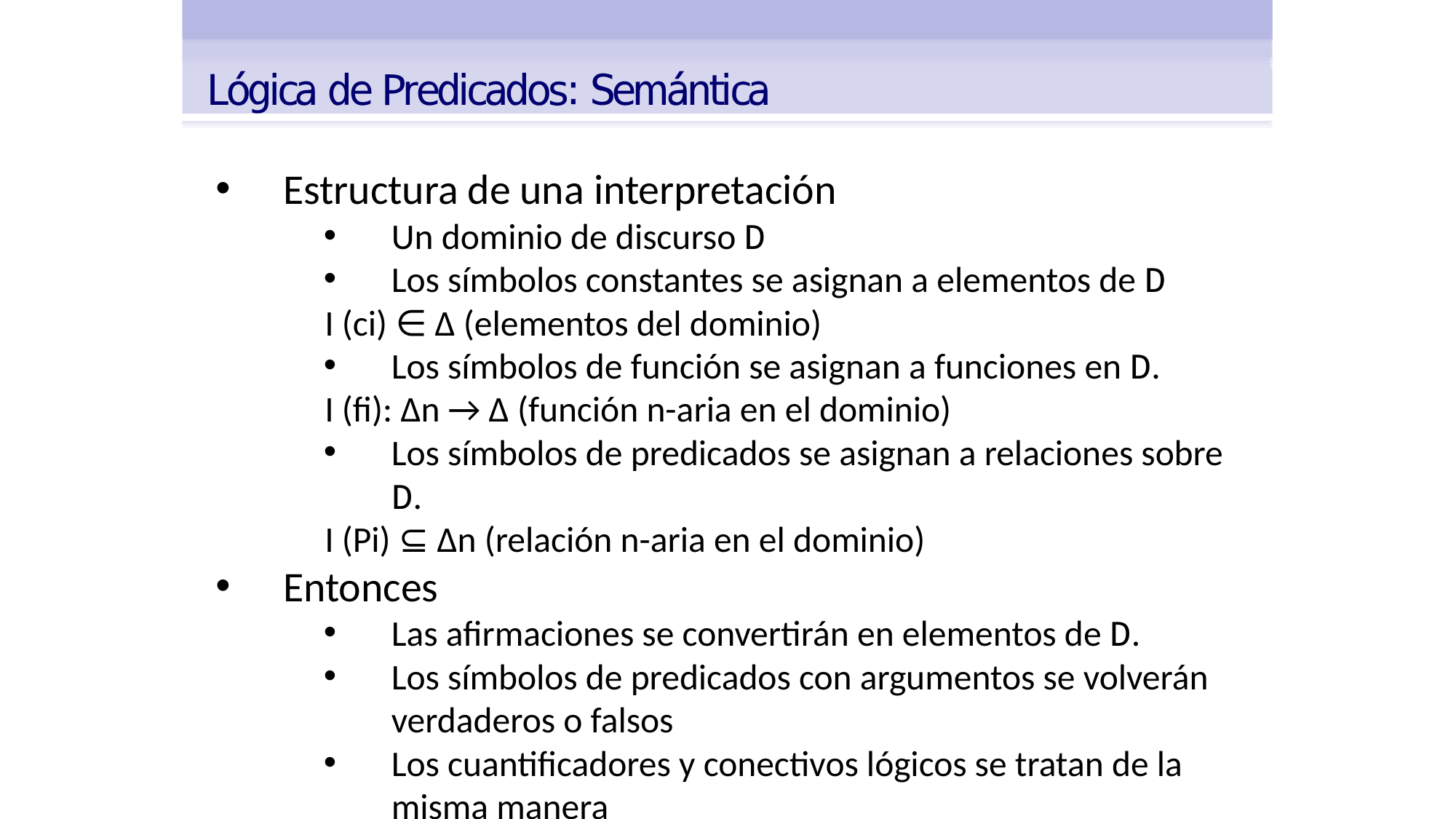

Lógica de Predicados: Semántica

Estructura de una interpretación
Un dominio de discurso D
Los símbolos constantes se asignan a elementos de D
I (ci) ∈ ∆ (elementos del dominio)
Los símbolos de función se asignan a funciones en D.
I (fi): ∆n → ∆ (función n-aria en el dominio)
Los símbolos de predicados se asignan a relaciones sobre D.
I (Pi) ⊆ ∆n (relación n-aria en el dominio)
Entonces
Las afirmaciones se convertirán en elementos de D.
Los símbolos de predicados con argumentos se volverán verdaderos o falsos
Los cuantificadores y conectivos lógicos se tratan de la misma manera